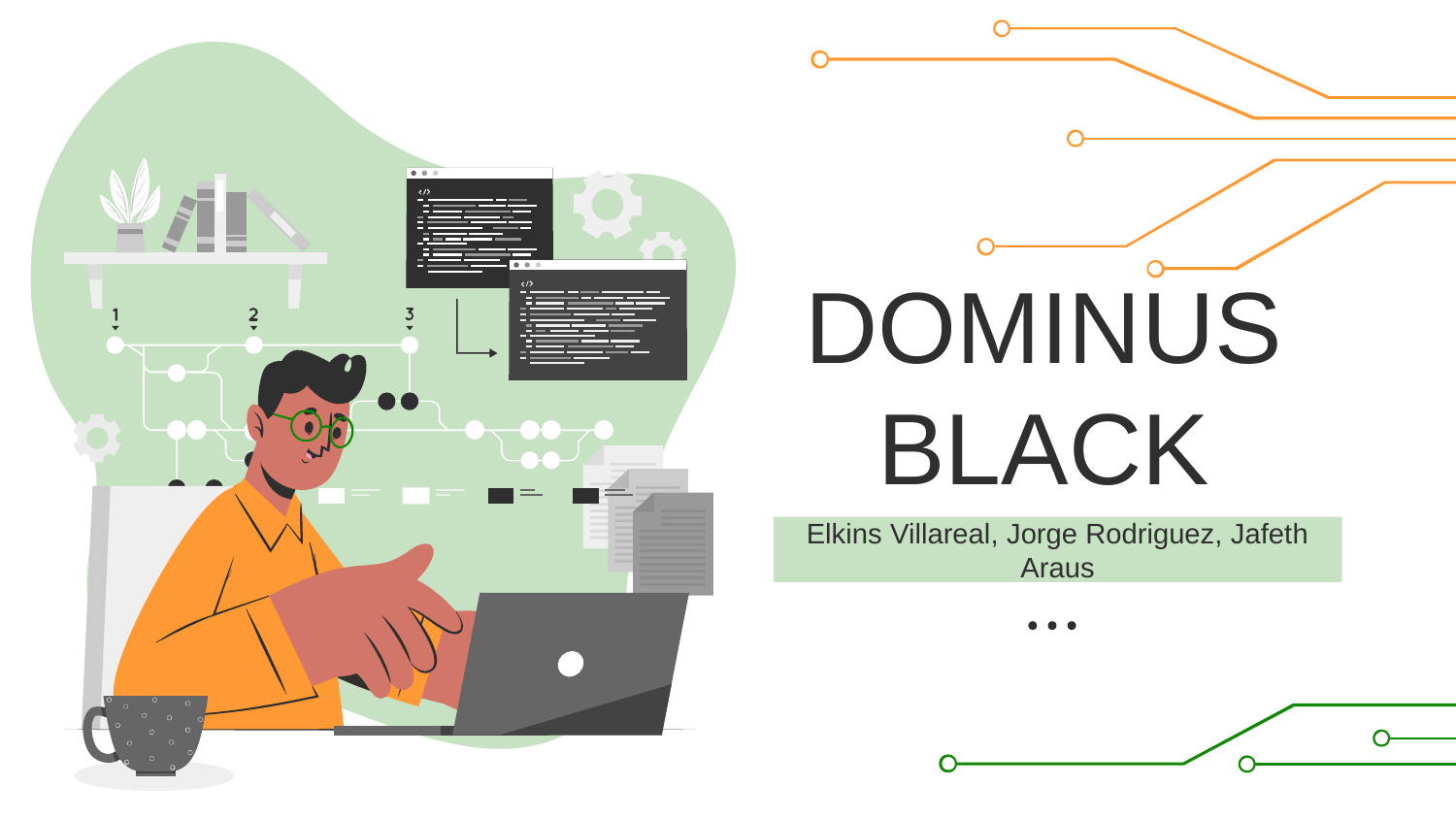

# DOMINUS
BLACK
Elkins Villareal, Jorge Rodriguez, Jafeth Araus